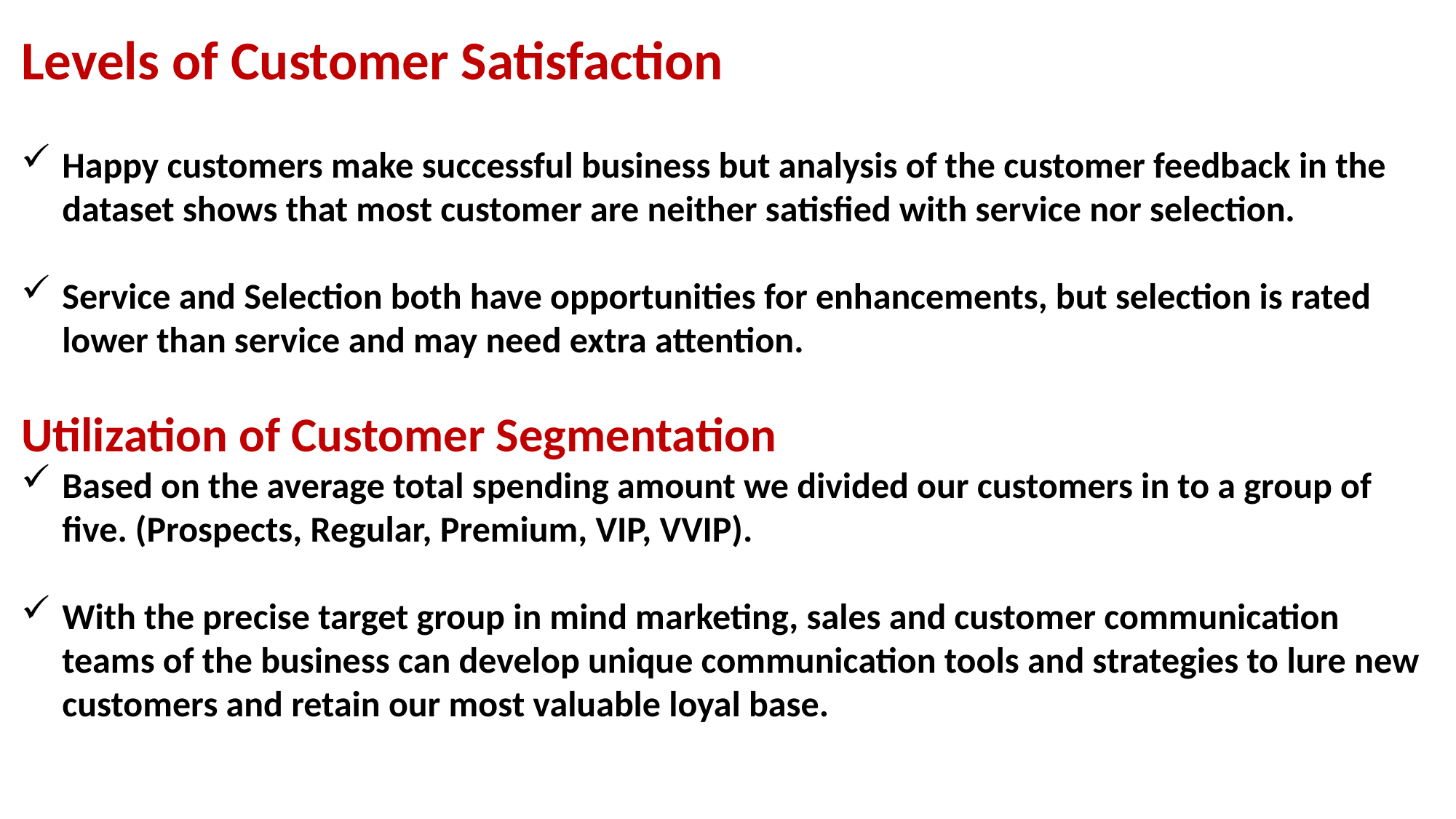

Levels of Customer Satisfaction

Happy customers make successful business but analysis of the customer feedback in the dataset shows that most customer are neither satisfied with service nor selection.

Service and Selection both have opportunities for enhancements, but selection is rated lower than service and may need extra attention.

Utilization of Customer Segmentation
Based on the average total spending amount we divided our customers in to a group of five. (Prospects, Regular, Premium, VIP, VVIP).

With the precise target group in mind marketing, sales and customer communication teams of the business can develop unique communication tools and strategies to lure new customers and retain our most valuable loyal base.